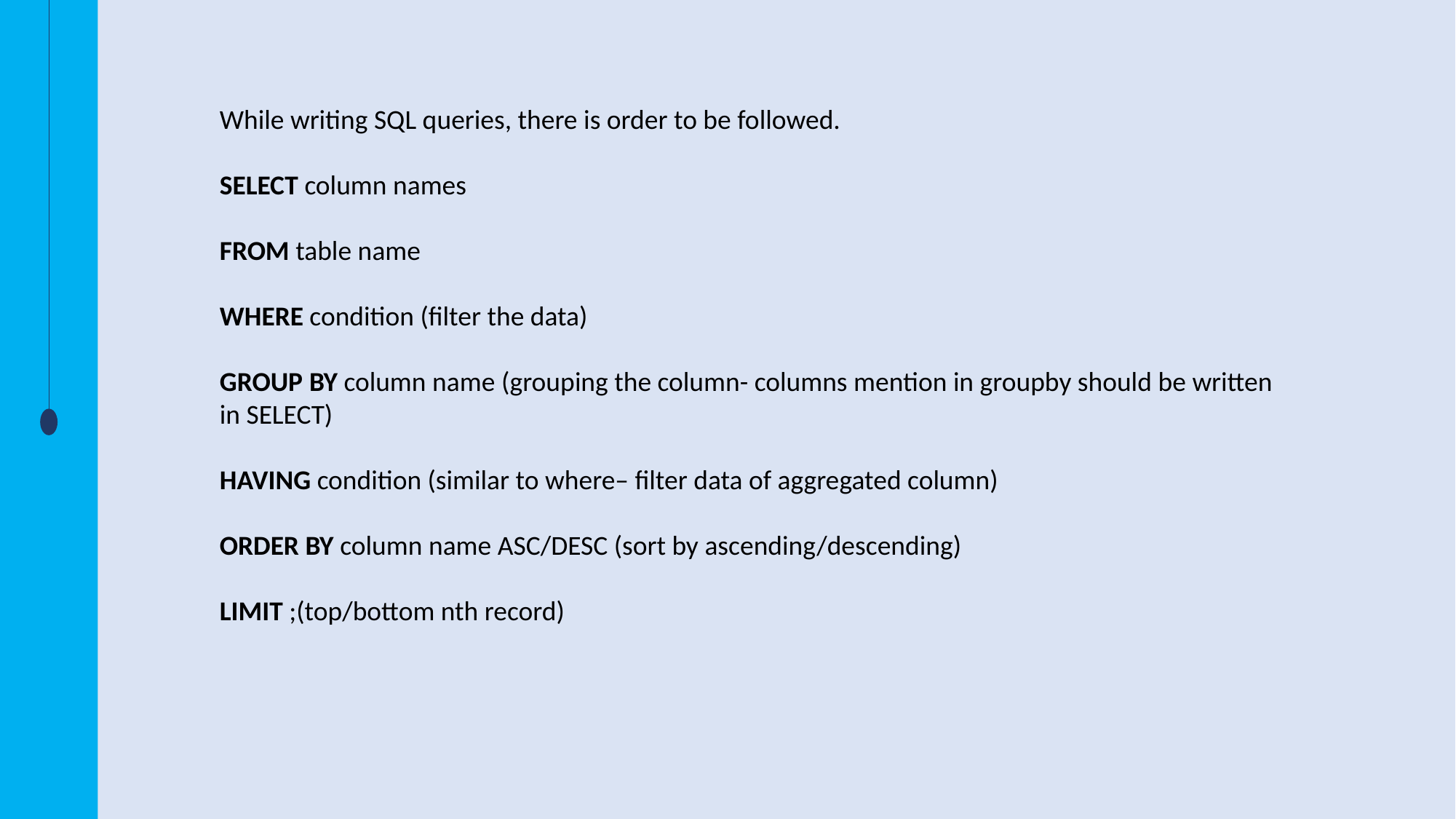

While writing SQL queries, there is order to be followed.

SELECT column names

FROM table name

WHERE condition (filter the data)

GROUP BY column name (grouping the column- columns mention in groupby should be written in SELECT)

HAVING condition (similar to where– filter data of aggregated column)

ORDER BY column name ASC/DESC (sort by ascending/descending)

LIMIT ;(top/bottom nth record)